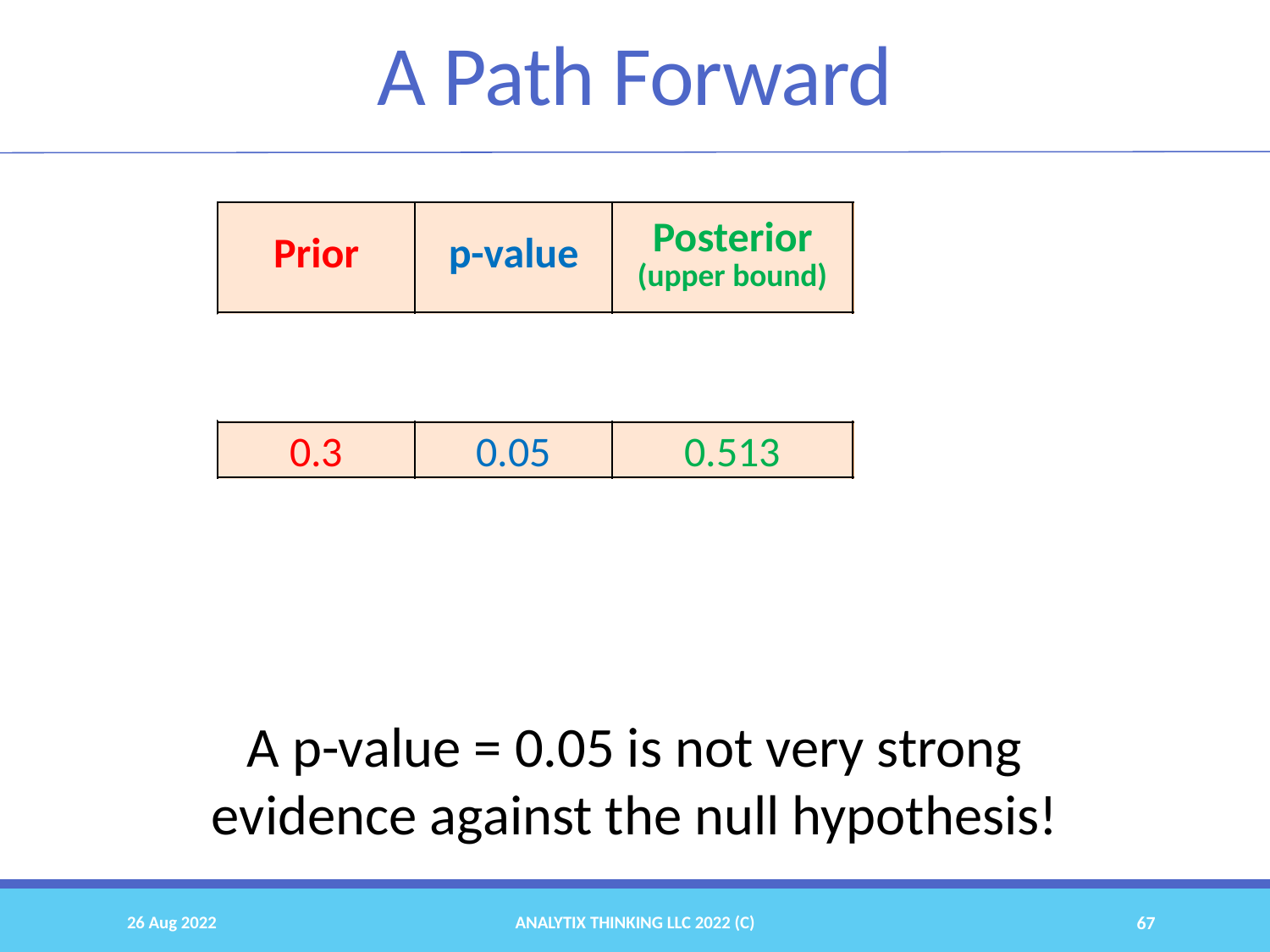

# A Path Forward

| Prior | p-value | Posterior (upper bound) | Increase (post – prior) |
| --- | --- | --- | --- |
| 0.1 | 0.05 | 0.214 | 0.114 |
| 0.2 | 0.05 | 0.380 | 0.180 |
| 0.3 | 0.05 | 0.513 | 0.213 |
| 0.4 | 0.05 | 0.621 | 0.221 |
| 0.5 | 0.05 | 0.711 | 0.211 |
| 0.6 | 0.05 | 0.787 | 0.187 |
| 0.7 | 0.05 | 0.851 | 0.151 |

A p-value = 0.05 is not very strong evidence against the null hypothesis!

26 Aug 2022
Analytix Thinking LLC 2022 (C)
67